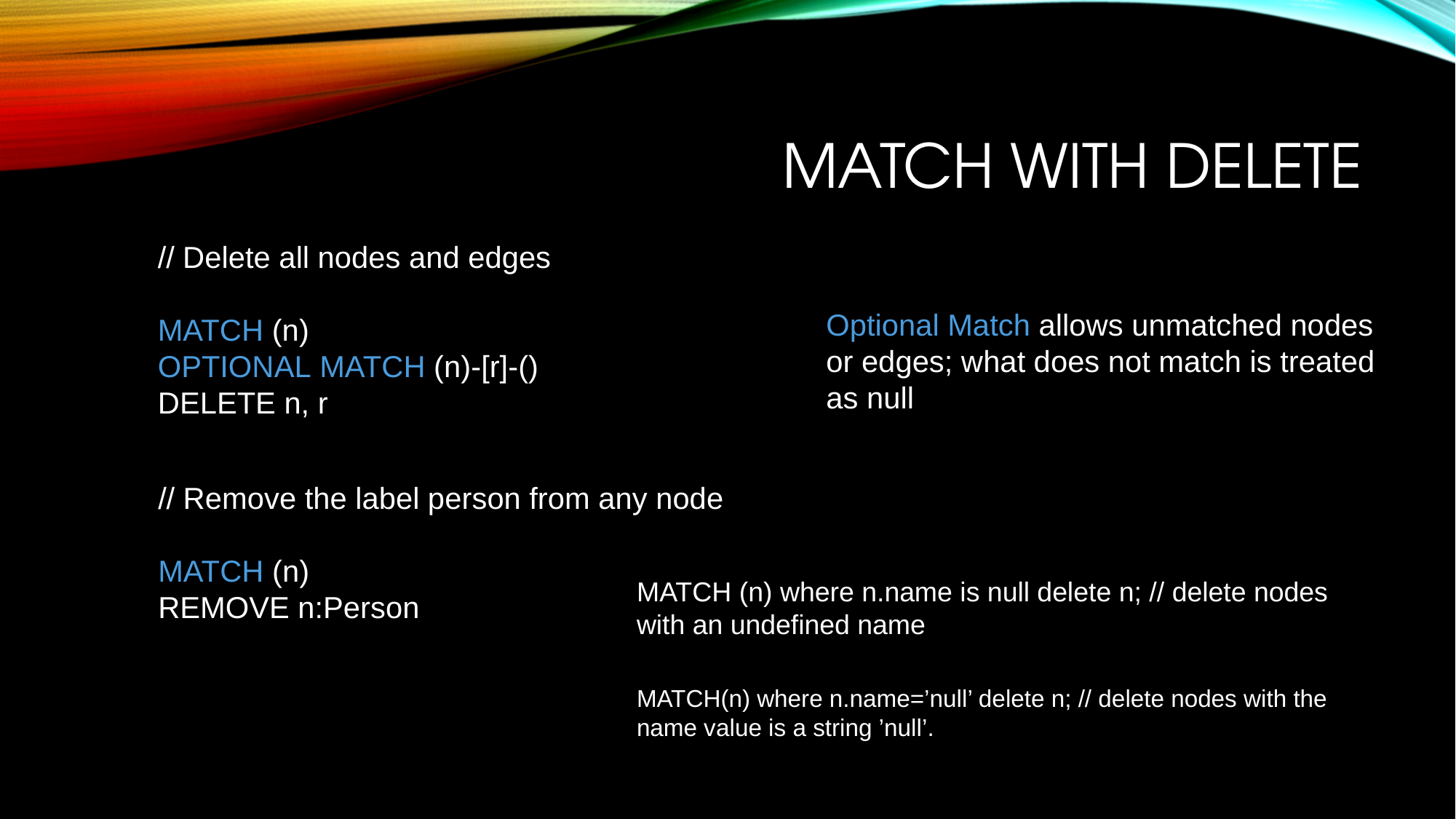

# MATCH with Delete
// Delete all nodes and edges

MATCH (n)
OPTIONAL MATCH (n)-[r]-()
DELETE n, r
Optional Match allows unmatched nodes or edges; what does not match is treated as null
// Remove the label person from any node

MATCH (n)
REMOVE n:Person
MATCH (n) where n.name is null delete n; // delete nodes with an undefined name
MATCH(n) where n.name=’null’ delete n; // delete nodes with the name value is a string ’null’.